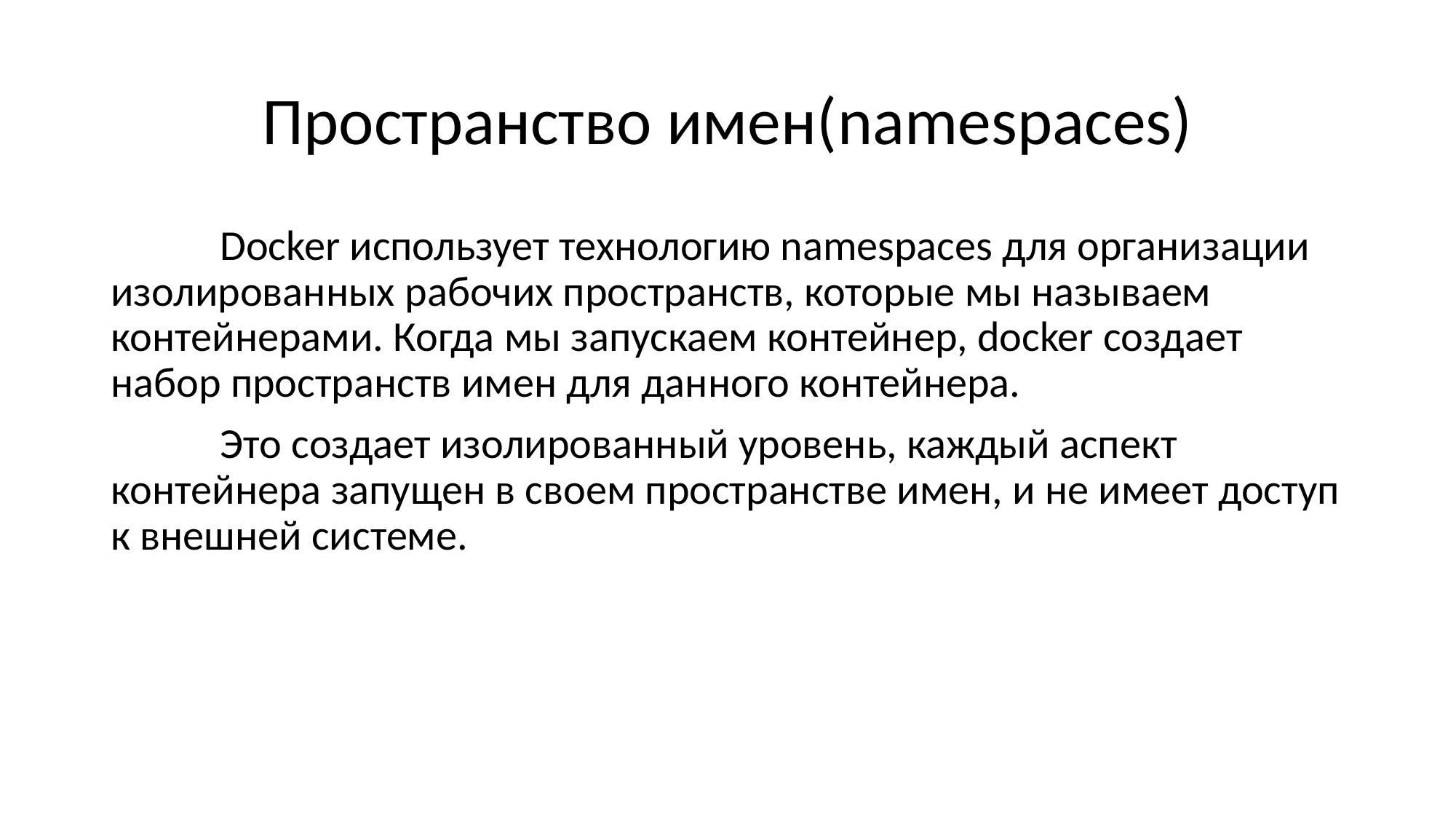

# Пространство имен(namespaces)
	Docker использует технологию namespaces для организации изолированных рабочих пространств, которые мы называем контейнерами. Когда мы запускаем контейнер, docker создает набор пространств имен для данного контейнера.
	Это создает изолированный уровень, каждый аспект контейнера запущен в своем пространстве имен, и не имеет доступ к внешней системе.